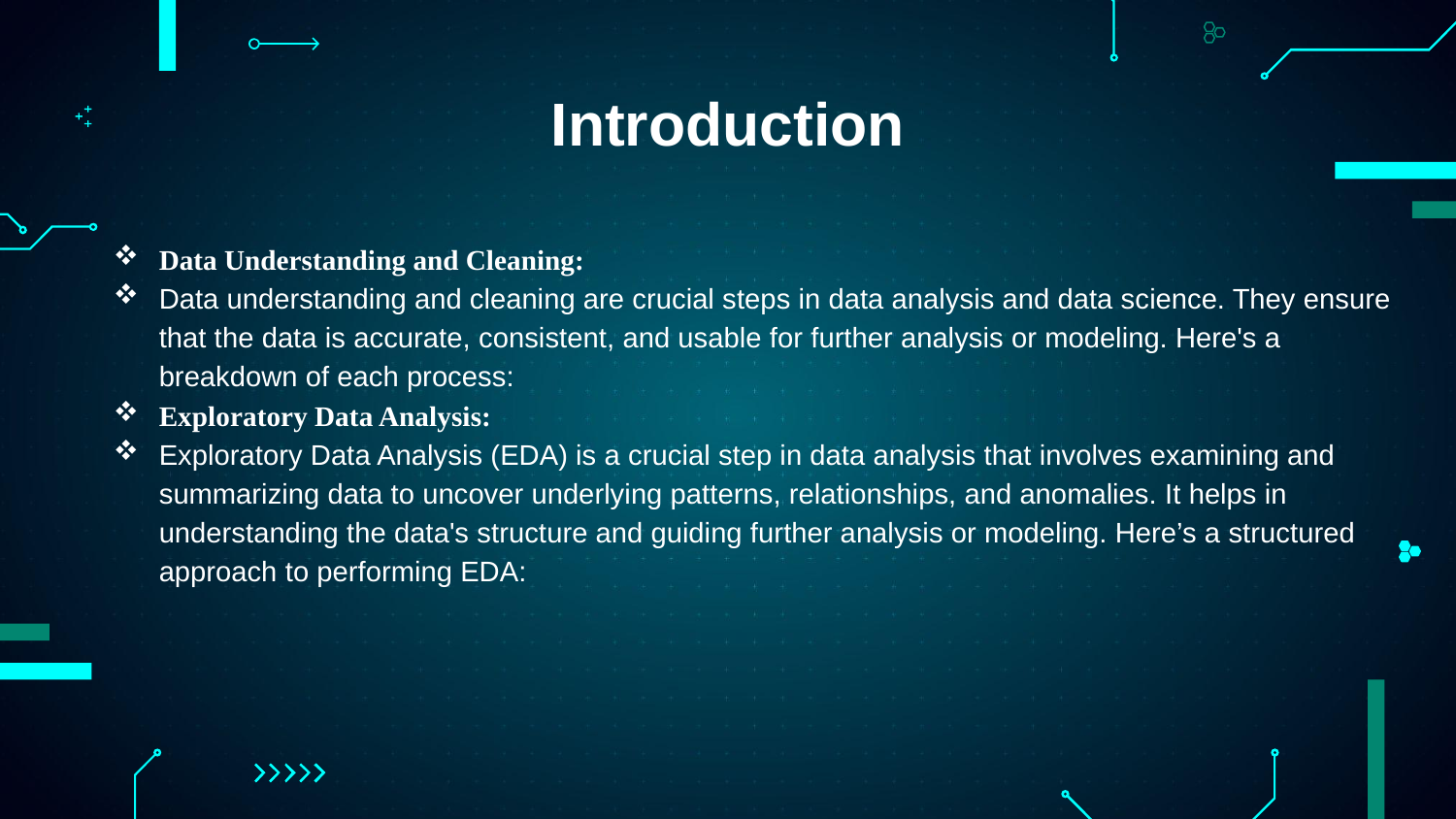

# Introduction
Data Understanding and Cleaning:
Data understanding and cleaning are crucial steps in data analysis and data science. They ensure that the data is accurate, consistent, and usable for further analysis or modeling. Here's a breakdown of each process:
Exploratory Data Analysis:
Exploratory Data Analysis (EDA) is a crucial step in data analysis that involves examining and summarizing data to uncover underlying patterns, relationships, and anomalies. It helps in understanding the data's structure and guiding further analysis or modeling. Here’s a structured approach to performing EDA: